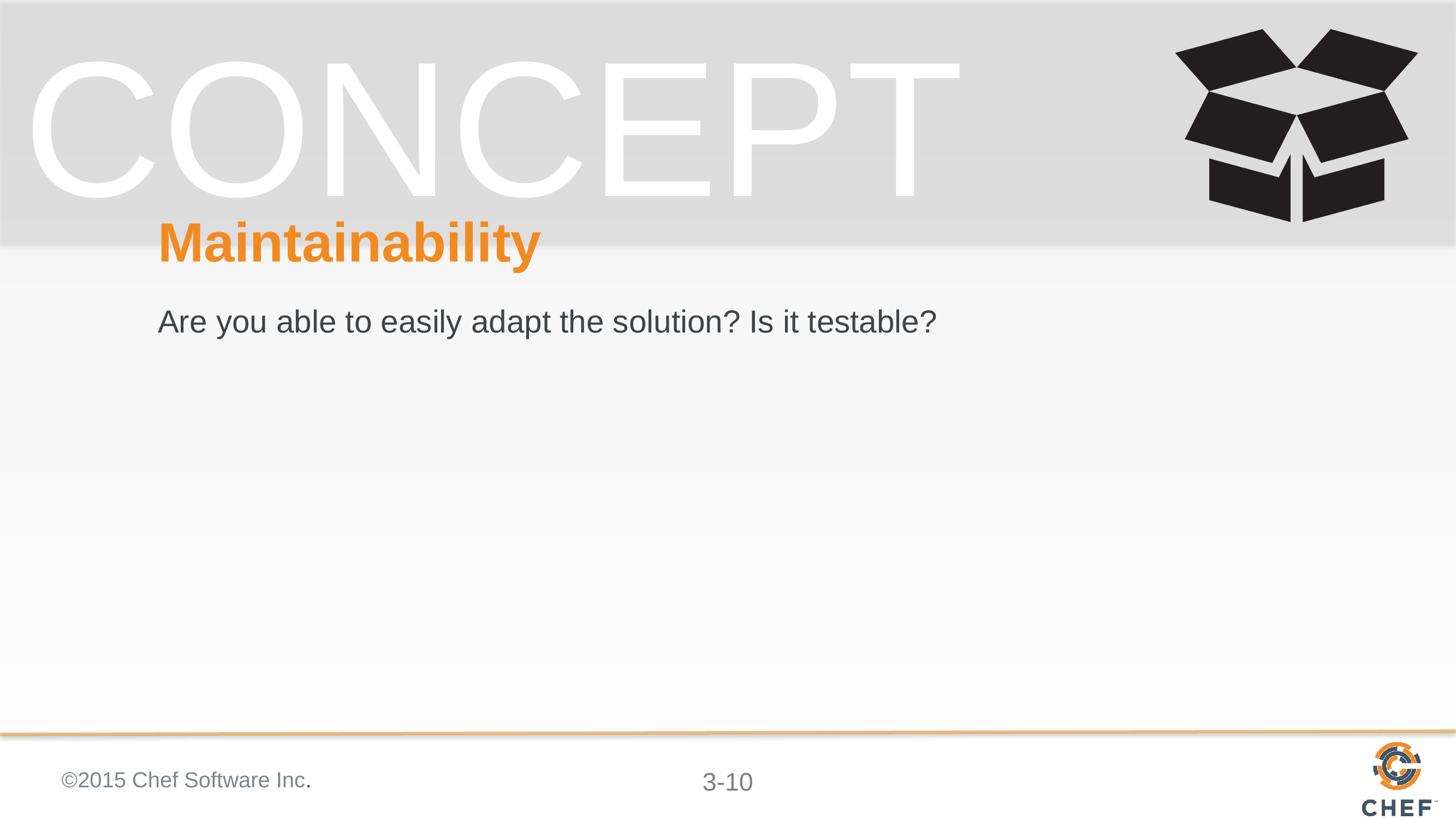

# Maintainability
Are you able to easily adapt the solution? Is it testable?